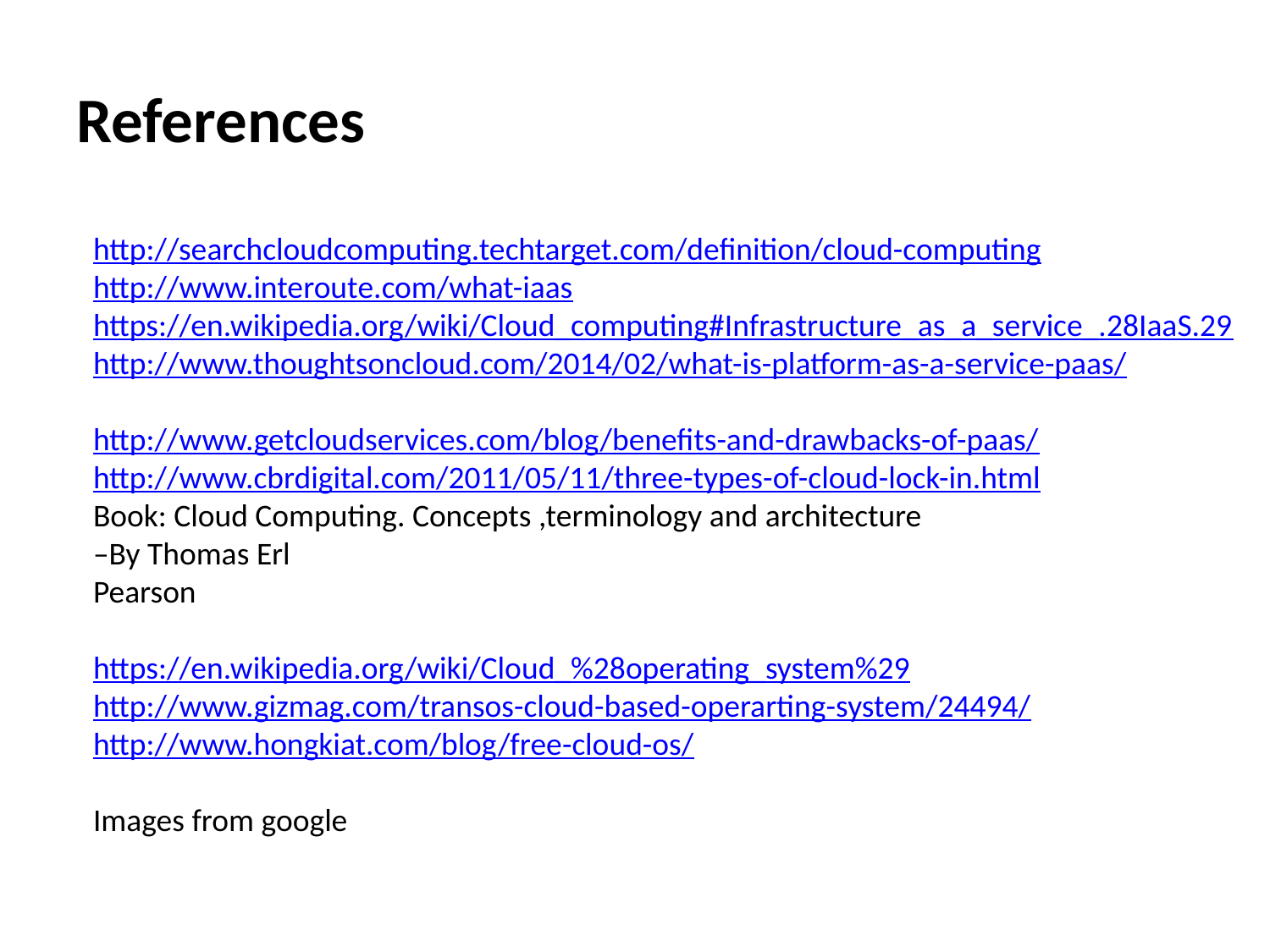

# References
http://searchcloudcomputing.techtarget.com/definition/cloud-computing
http://www.interoute.com/what-iaas
https://en.wikipedia.org/wiki/Cloud_computing#Infrastructure_as_a_service_.28IaaS.29
http://www.thoughtsoncloud.com/2014/02/what-is-platform-as-a-service-paas/

http://www.getcloudservices.com/blog/benefits-and-drawbacks-of-paas/
http://www.cbrdigital.com/2011/05/11/three-types-of-cloud-lock-in.html
Book: Cloud Computing. Concepts ,terminology and architecture
–By Thomas Erl
Pearson

https://en.wikipedia.org/wiki/Cloud_%28operating_system%29
http://www.gizmag.com/transos-cloud-based-operarting-system/24494/
http://www.hongkiat.com/blog/free-cloud-os/

Images from google